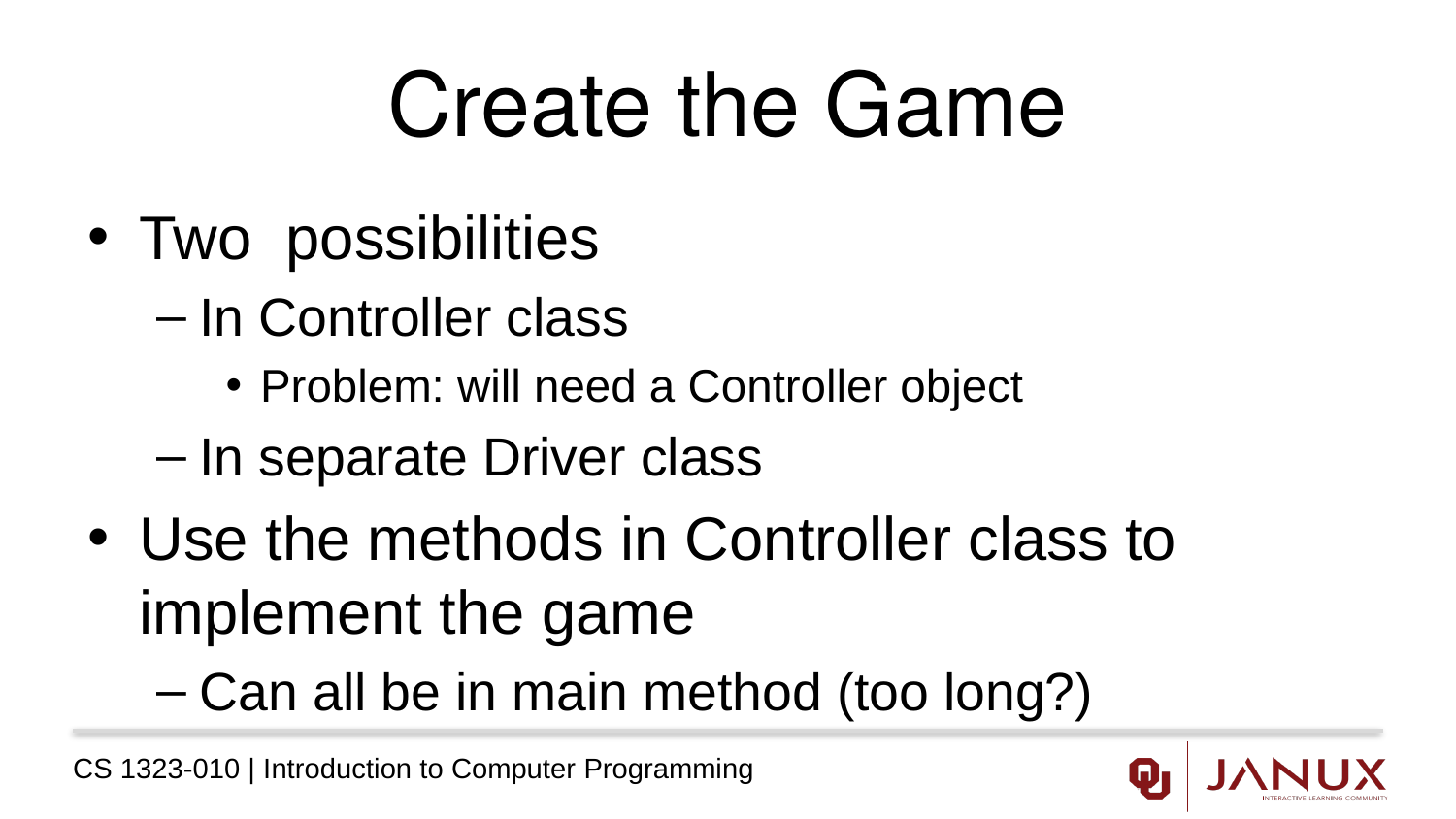

# Create the Game
Two  possibilities
In Controller class
Problem: will need a Controller object
In separate Driver class
Use the methods in Controller class to implement the game
Can all be in main method (too long?)